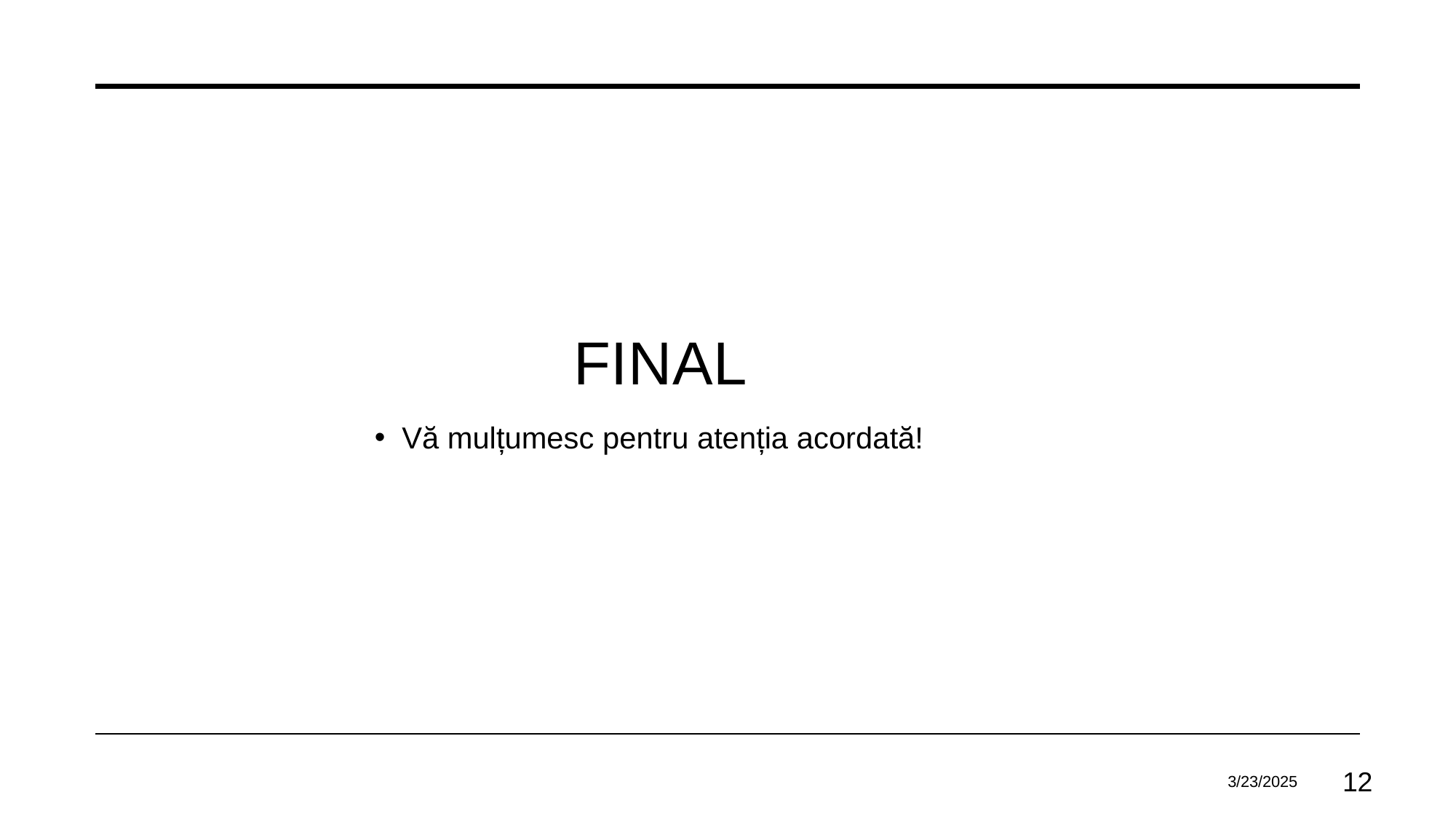

# final
Vă mulțumesc pentru atenția acordată!

3/23/2025
12